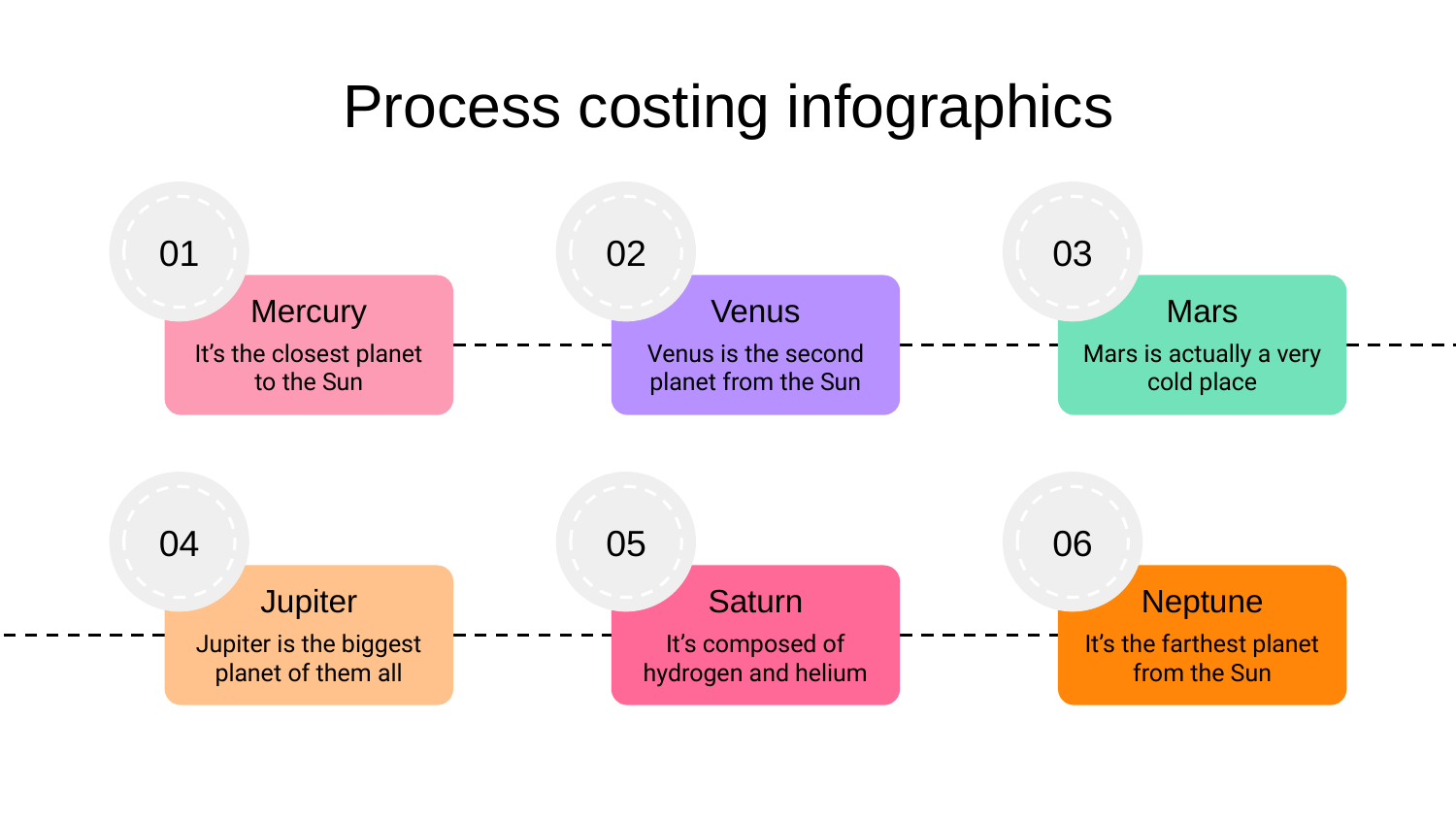

# Process costing infographics

01

Mercury
It’s the closest planet to the Sun

02

Venus
Venus is the second planet from the Sun

03

Mars
Mars is actually a very cold place

04

Jupiter
Jupiter is the biggest planet of them all

05

Saturn
It’s composed of hydrogen and helium

06

Neptune
It’s the farthest planet from the Sun